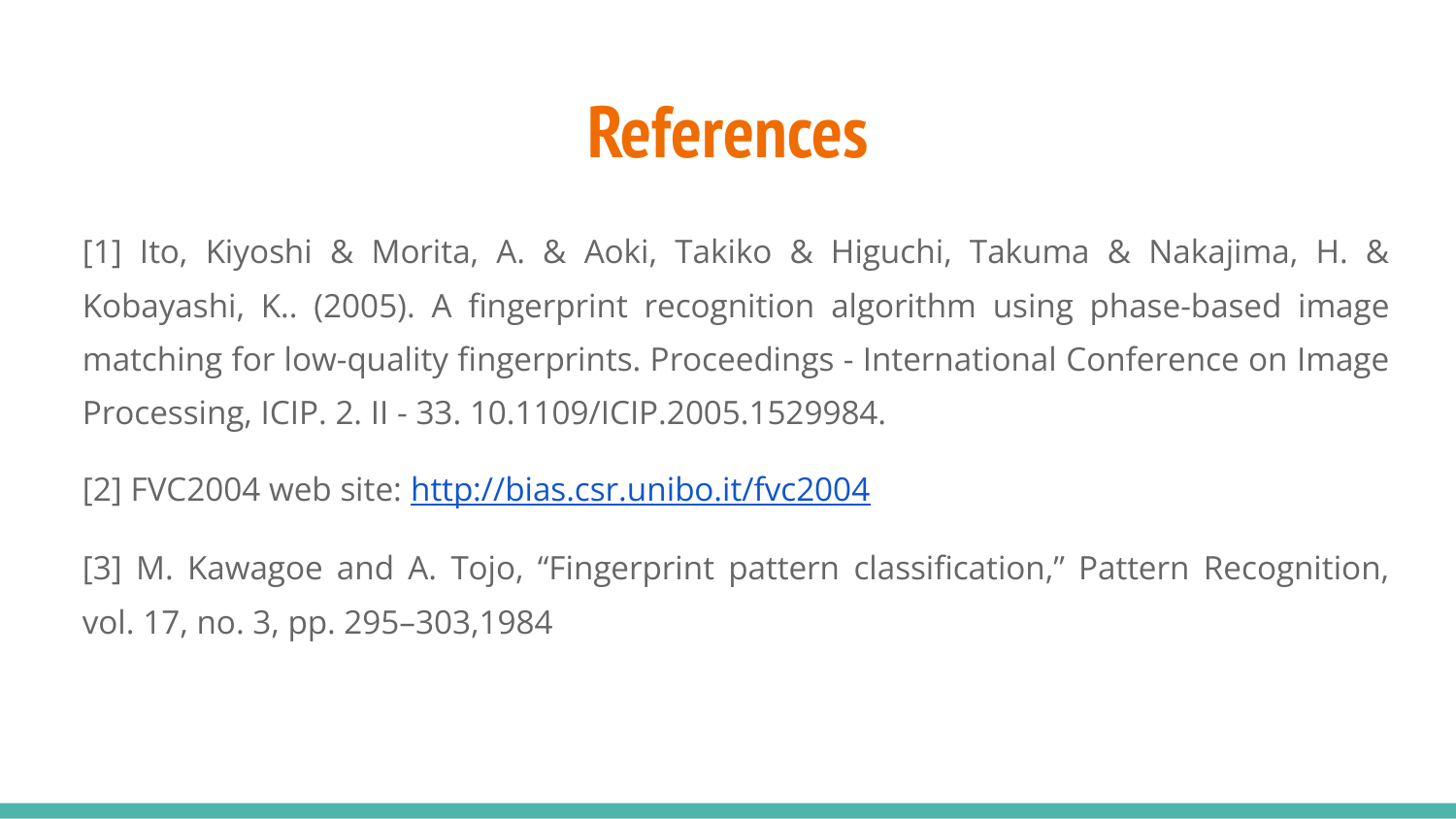

# References
[1] Ito, Kiyoshi & Morita, A. & Aoki, Takiko & Higuchi, Takuma & Nakajima, H. & Kobayashi, K.. (2005). A fingerprint recognition algorithm using phase-based image matching for low-quality fingerprints. Proceedings - International Conference on Image Processing, ICIP. 2. II - 33. 10.1109/ICIP.2005.1529984.
[2] FVC2004 web site: http://bias.csr.unibo.it/fvc2004
[3] M. Kawagoe and A. Tojo, “Fingerprint pattern classification,” Pattern Recognition, vol. 17, no. 3, pp. 295–303,1984